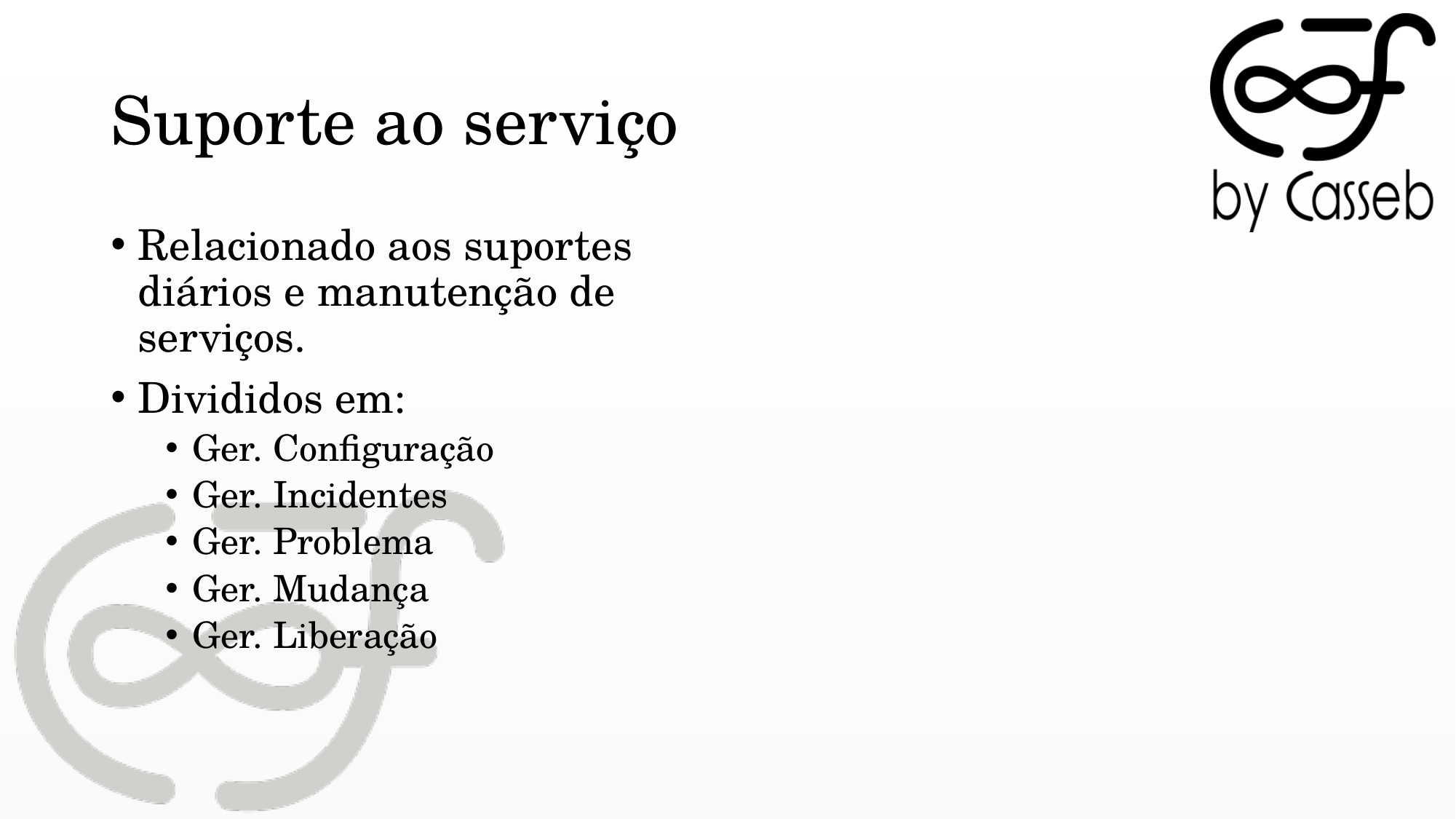

# Suporte ao serviço
Relacionado aos suportes diários e manutenção de serviços.
Divididos em:
Ger. Configuração
Ger. Incidentes
Ger. Problema
Ger. Mudança
Ger. Liberação